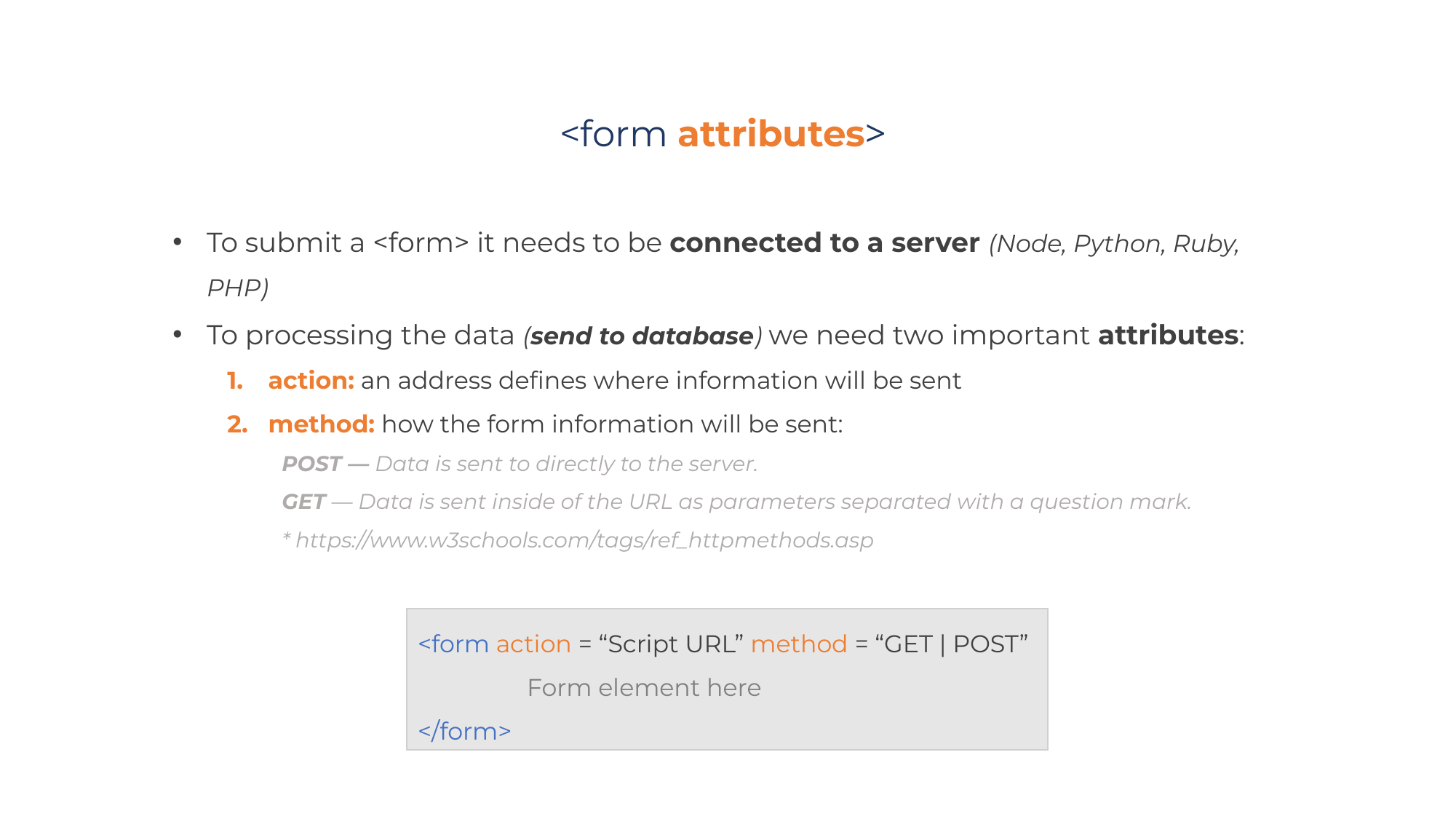

<form attributes>

To submit a <form> it needs to be connected to a server (Node, Python, Ruby, PHP)
To processing the data (send to database) we need two important attributes:
action: an address defines where information will be sent
method: how the form information will be sent:
POST — Data is sent to directly to the server.
GET — Data is sent inside of the URL as parameters separated with a question mark.
* https://www.w3schools.com/tags/ref_httpmethods.asp

* action & method attributes are required
<form action = “Script URL” method = “GET | POST”
	Form element here
</form>